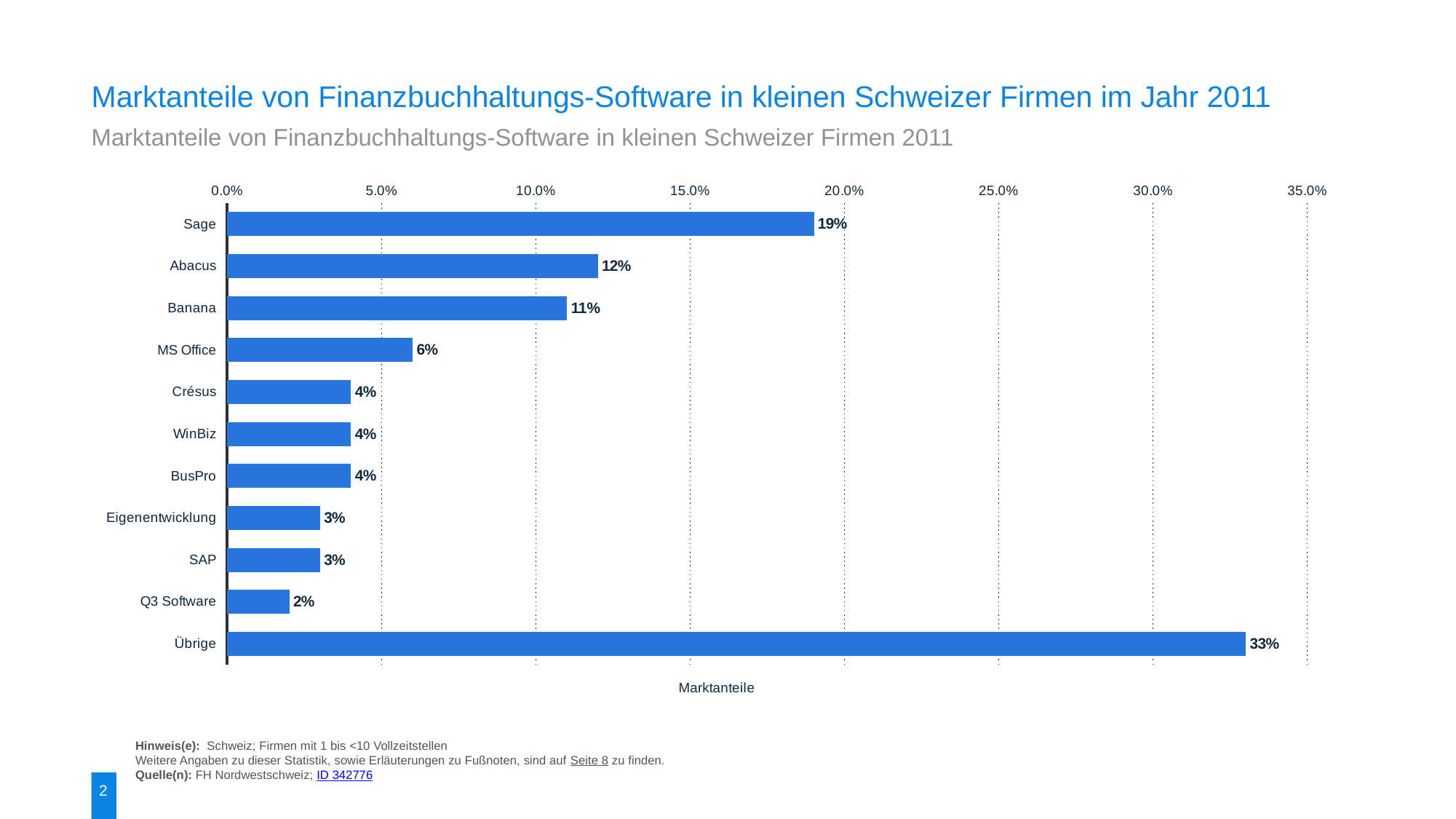

Marktanteile von Finanzbuchhaltungs-Software in kleinen Schweizer Firmen im Jahr 2011
Marktanteile von Finanzbuchhaltungs-Software in kleinen Schweizer Firmen 2011

### Chart:

| Category | Marktanteile |
|---|---|
| Sage | 0.19 |
| Abacus | 0.12 |
| Banana | 0.11 |
| MS Office | 0.06 |
| Crésus | 0.04 |
| WinBiz | 0.04 |
| BusPro | 0.04 |
| Eigenentwicklung | 0.03 |
| SAP | 0.03 |
| Q3 Software | 0.02 |
| Übrige | 0.33 |
Hinweis(e):  Schweiz; Firmen mit 1 bis <10 Vollzeitstellen
Weitere Angaben zu dieser Statistik, sowie Erläuterungen zu Fußnoten, sind auf Seite 8 zu finden.
Quelle(n): FH Nordwestschweiz; ID 342776

2